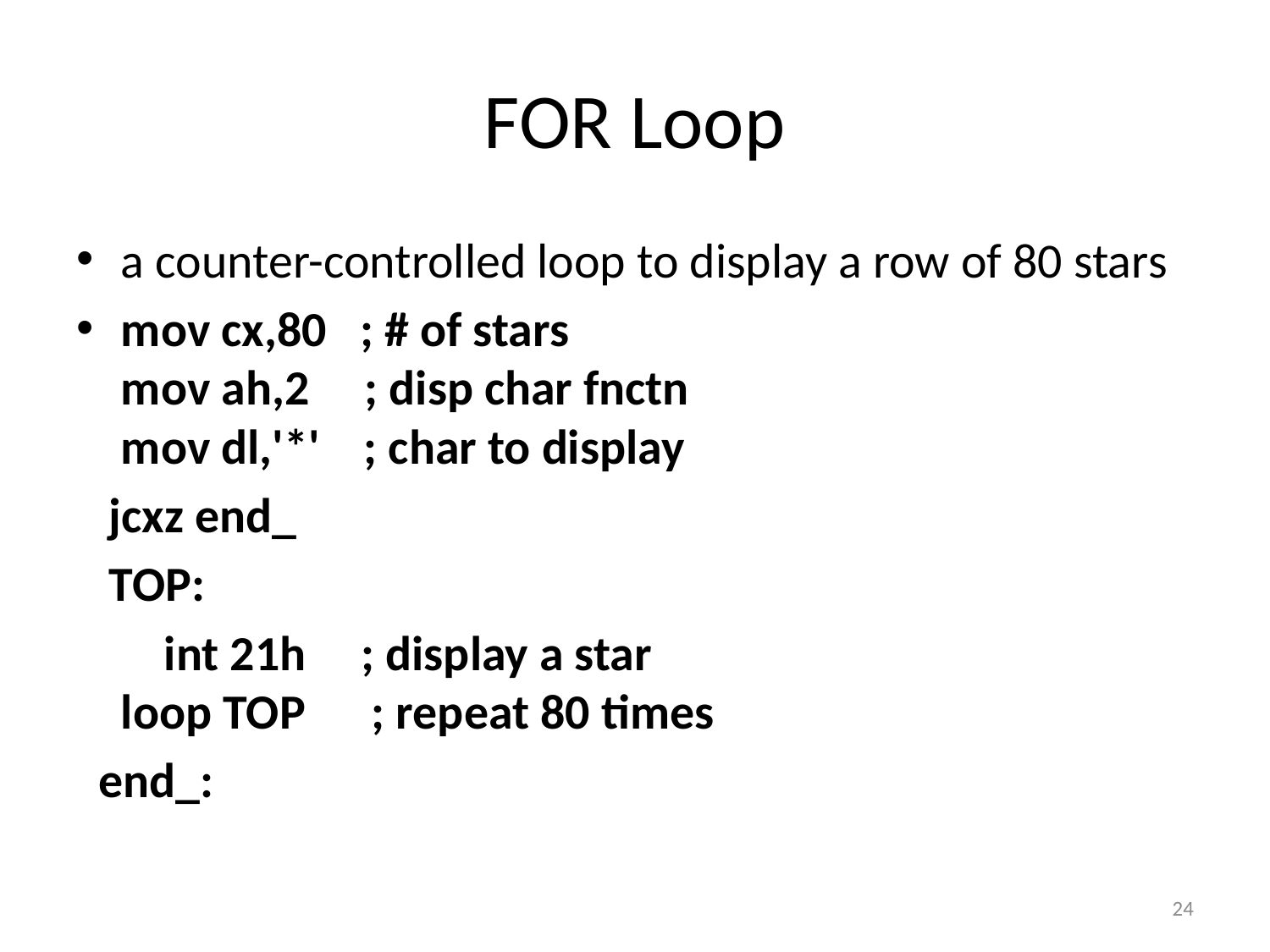

# FOR Loop
a counter-controlled loop to display a row of 80 stars
mov cx,80   ; # of stars
mov ah,2     ; disp char fnctn
mov dl,'*'    ; char to display
   jcxz end_
   TOP:
        int 21h     ; display a star
loop TOP      ; repeat 80 times
  end_:
24